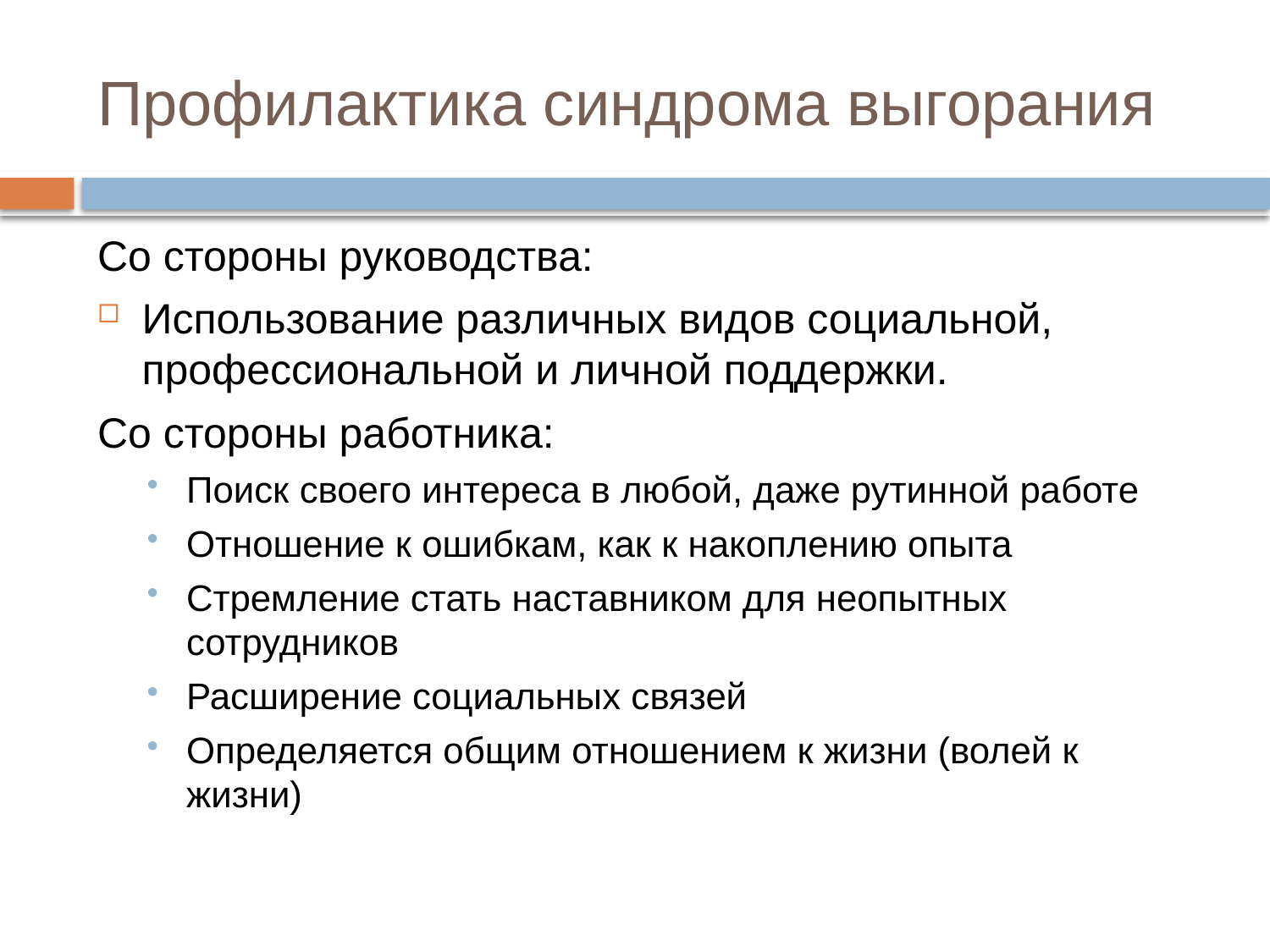

# Профилактика синдрома выгорания
Со стороны руководства:
Использование различных видов социальной, профессиональной и личной поддержки.
Со стороны работника:
Поиск своего интереса в любой, даже рутинной работе
Отношение к ошибкам, как к накоплению опыта
Стремление стать наставником для неопытных сотрудников
Расширение социальных связей
Определяется общим отношением к жизни (волей к жизни)